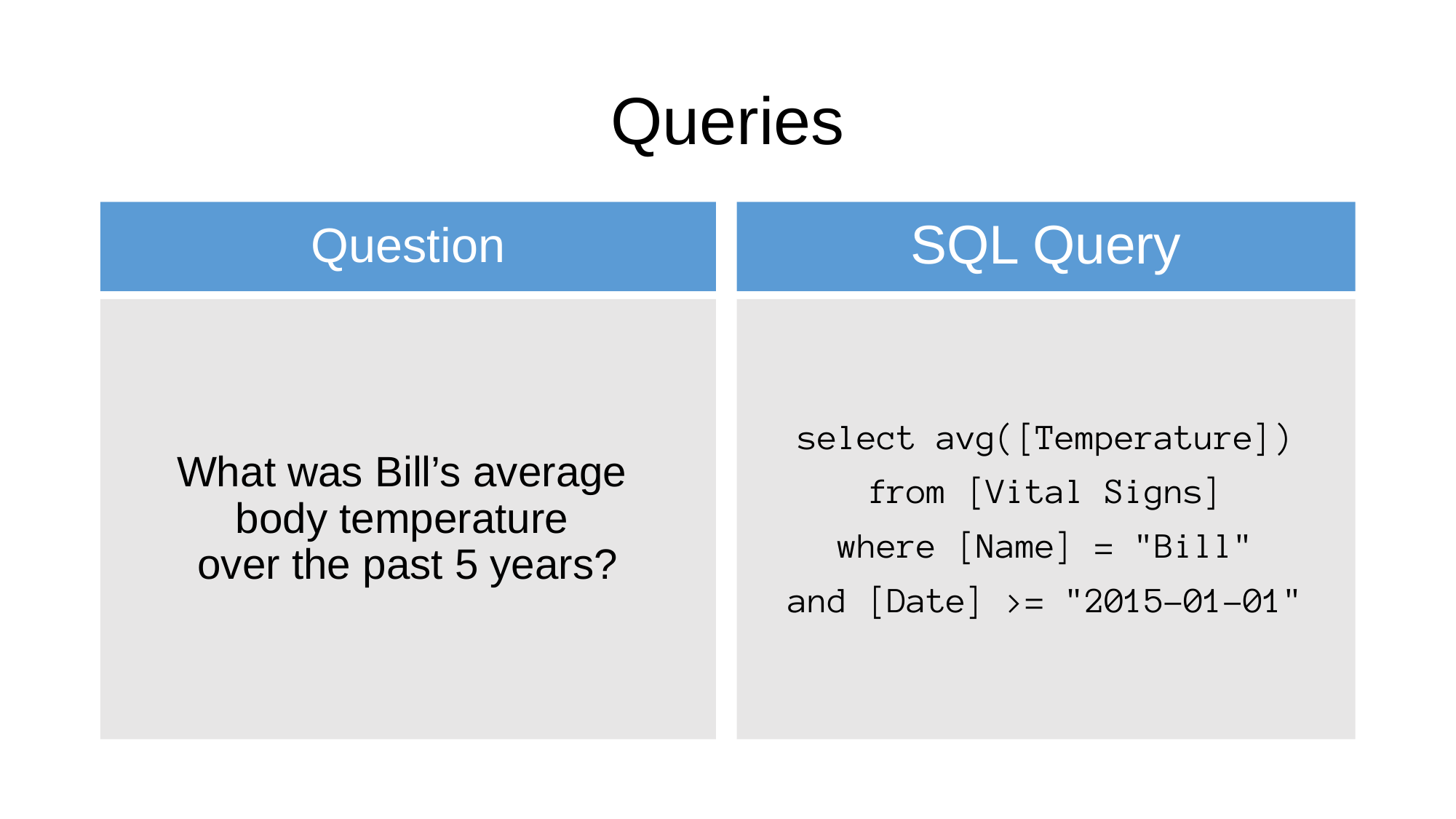

# Queries
Question
SQL Query
What was Bill’s average
body temperature
over the past 5 years?
select avg([Temperature])
from [Vital Signs]
where [Name] = "Bill"
and [Date] >= "2015-01-01"